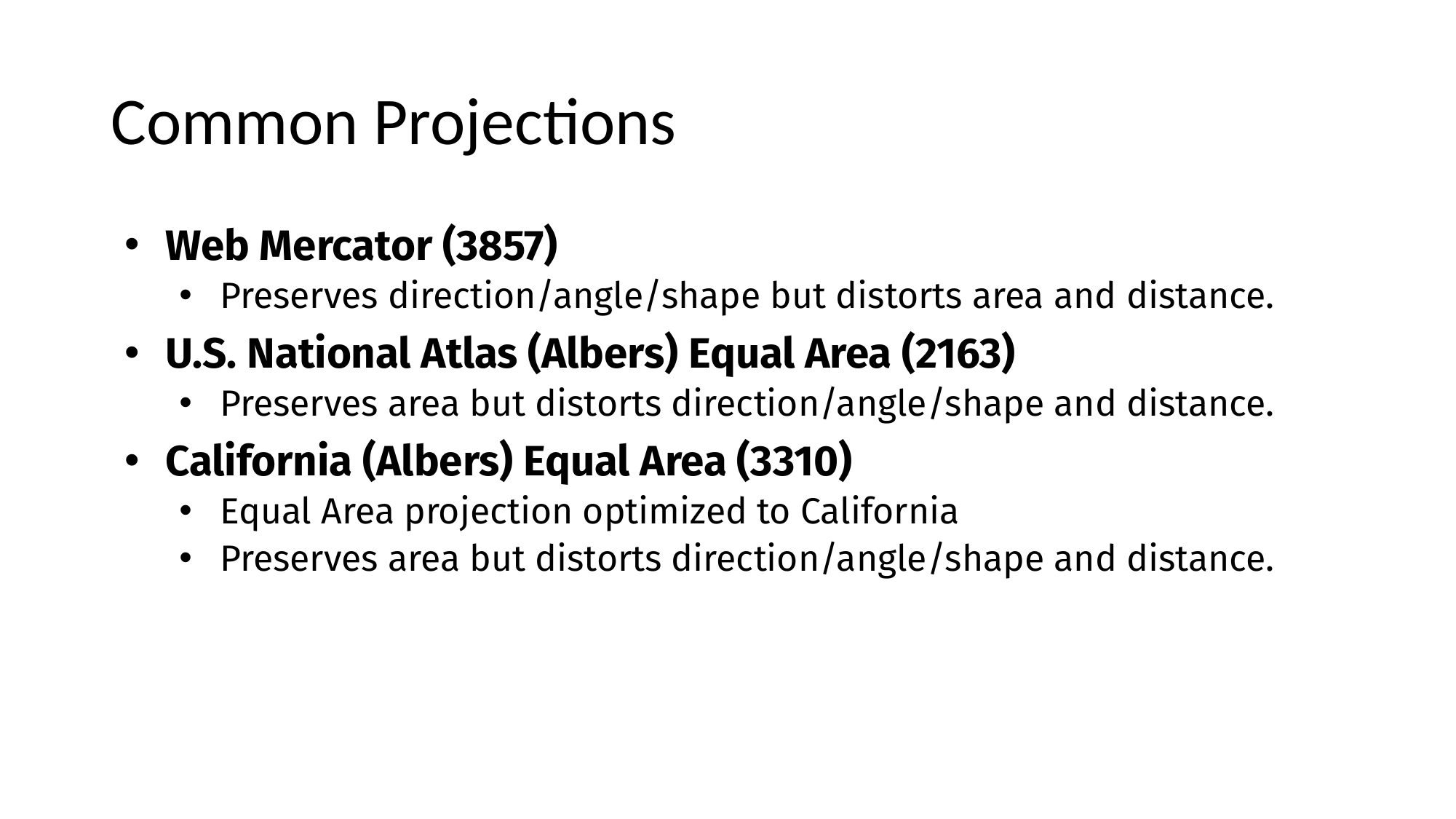

# Common Projections
Web Mercator (3857)
Preserves direction/angle/shape but distorts area and distance.
U.S. National Atlas (Albers) Equal Area (2163)
Preserves area but distorts direction/angle/shape and distance.
California (Albers) Equal Area (3310)
Equal Area projection optimized to California
Preserves area but distorts direction/angle/shape and distance.